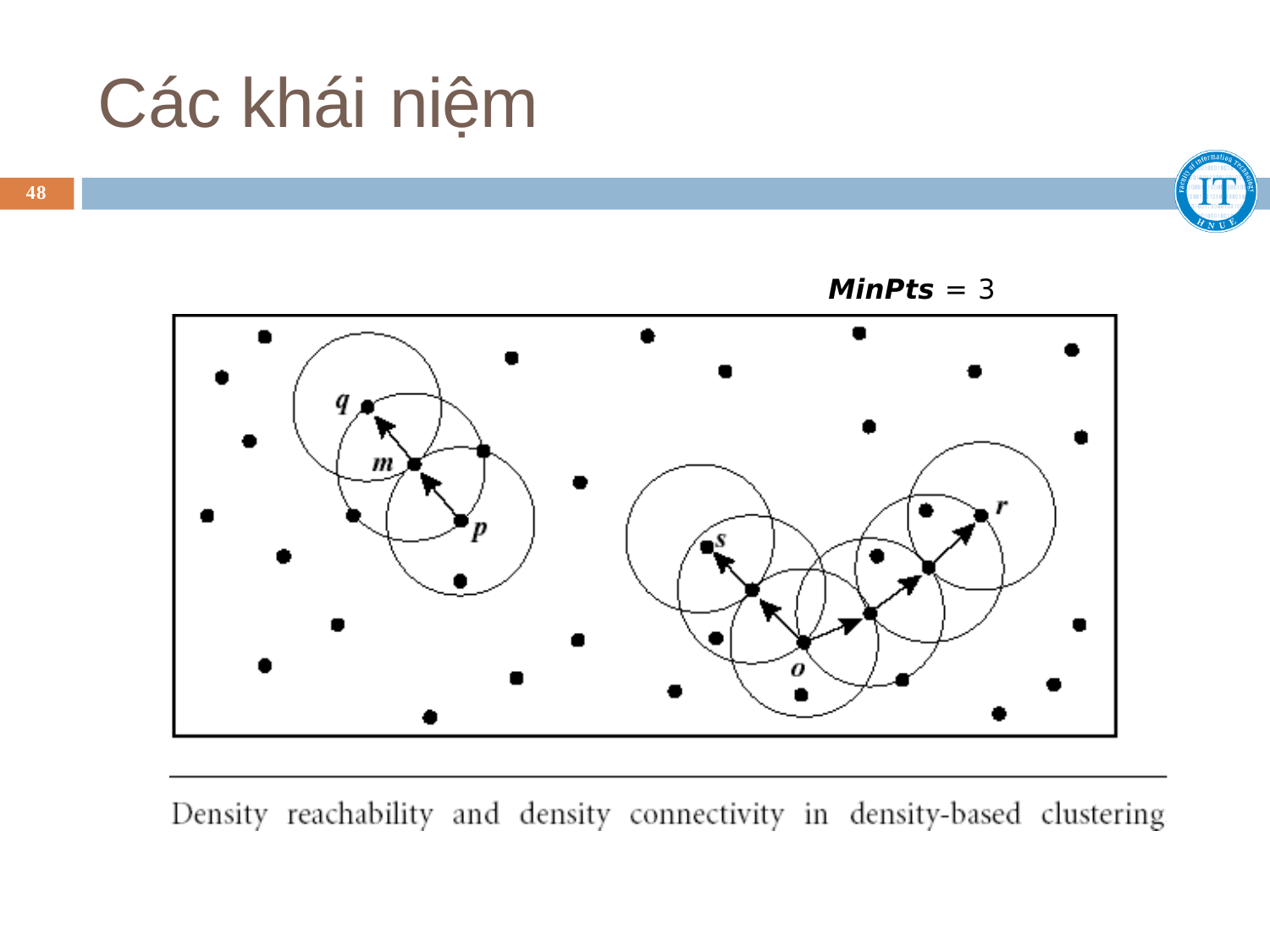

# Các khái niệm
48
MinPts = 3